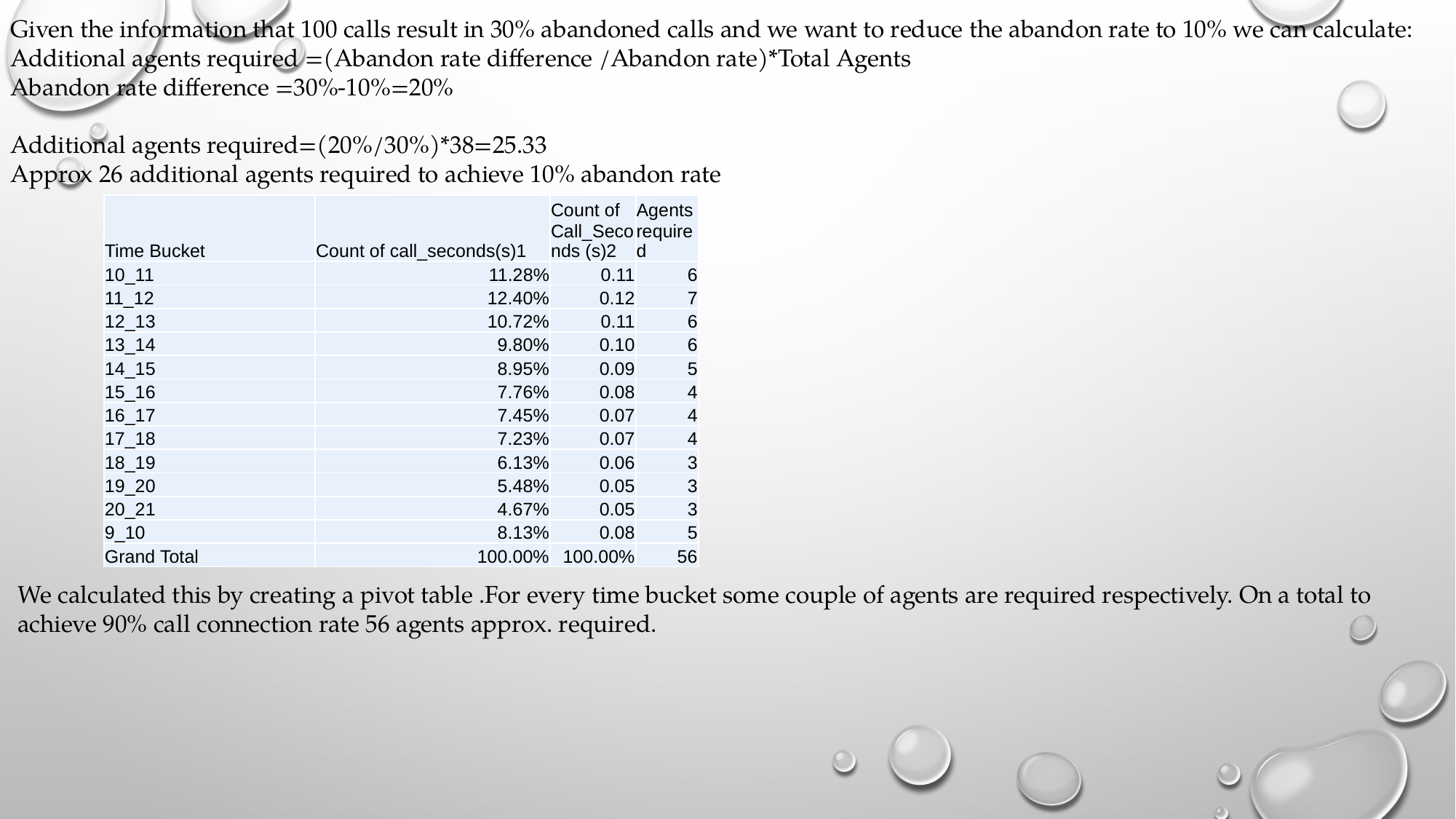

Given the information that 100 calls result in 30% abandoned calls and we want to reduce the abandon rate to 10% we can calculate:
Additional agents required =(Abandon rate difference /Abandon rate)*Total Agents
Abandon rate difference =30%-10%=20%

Additional agents required=(20%/30%)*38=25.33
Approx 26 additional agents required to achieve 10% abandon rate

| Time Bucket | Count of call\_seconds(s)1 | Count of Call\_Seconds (s)2 | Agents required |
| --- | --- | --- | --- |
| 10\_11 | 11.28% | 0.11 | 6 |
| 11\_12 | 12.40% | 0.12 | 7 |
| 12\_13 | 10.72% | 0.11 | 6 |
| 13\_14 | 9.80% | 0.10 | 6 |
| 14\_15 | 8.95% | 0.09 | 5 |
| 15\_16 | 7.76% | 0.08 | 4 |
| 16\_17 | 7.45% | 0.07 | 4 |
| 17\_18 | 7.23% | 0.07 | 4 |
| 18\_19 | 6.13% | 0.06 | 3 |
| 19\_20 | 5.48% | 0.05 | 3 |
| 20\_21 | 4.67% | 0.05 | 3 |
| 9\_10 | 8.13% | 0.08 | 5 |
| Grand Total | 100.00% | 100.00% | 56 |
We calculated this by creating a pivot table .For every time bucket some couple of agents are required respectively. On a total to achieve 90% call connection rate 56 agents approx. required.